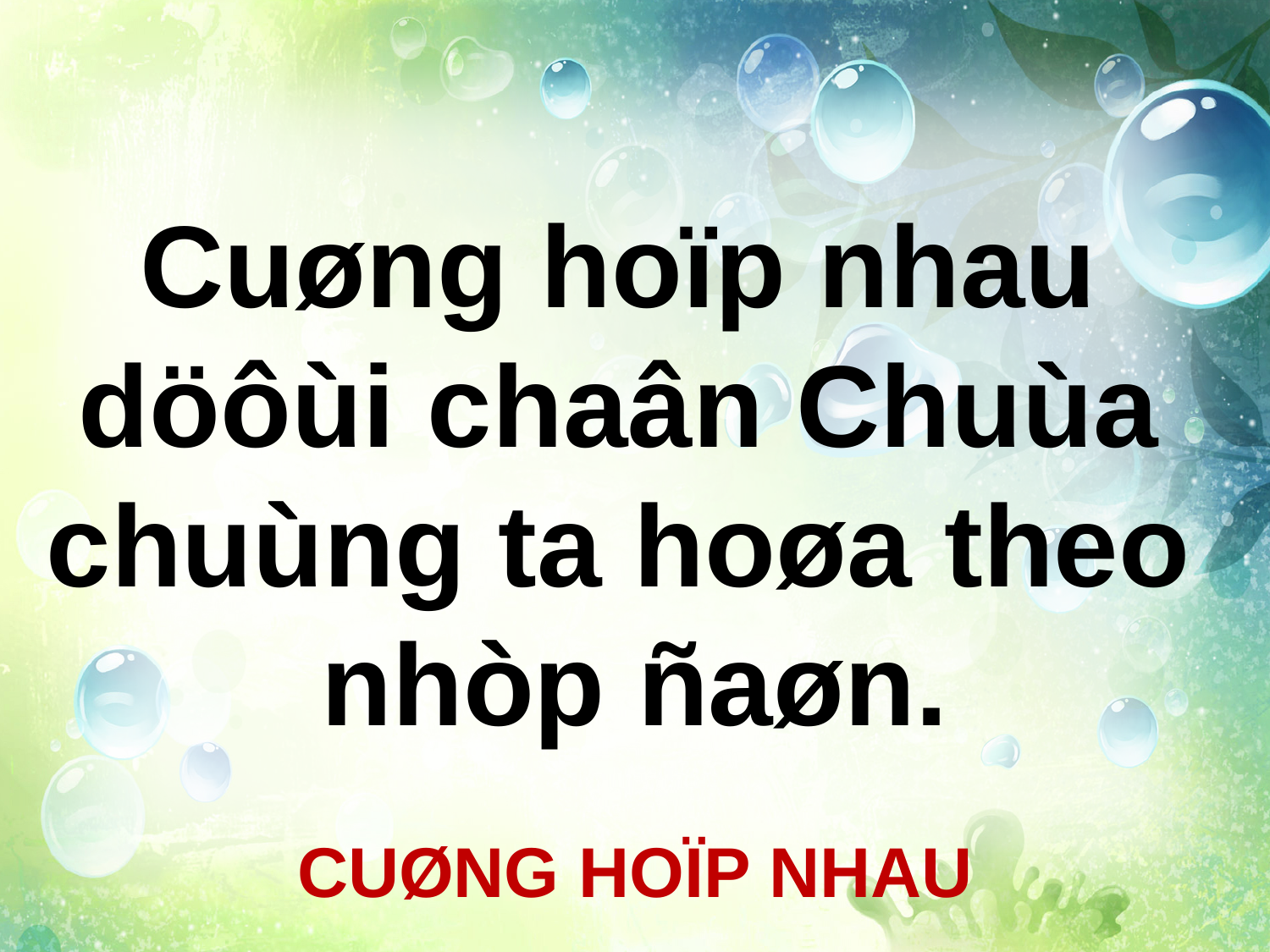

Cuøng hoïp nhau
döôùi chaân Chuùa
chuùng ta hoøa theo
nhòp ñaøn.
CUØNG HOÏP NHAU